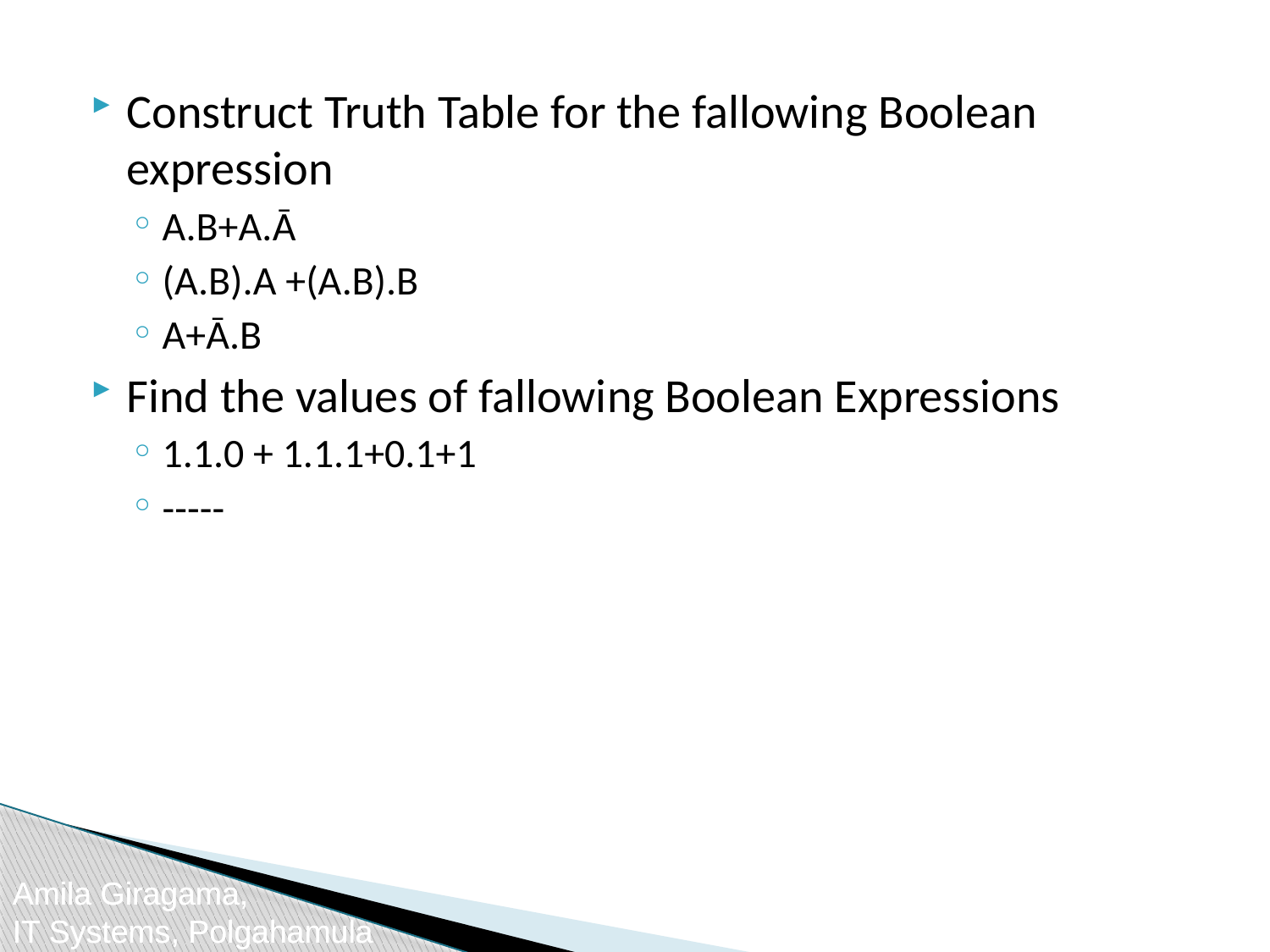

Construct Truth Table for the fallowing Boolean expression
A.B+A.Ā
(A.B).A +(A.B).B
A+Ā.B
Find the values of fallowing Boolean Expressions
1.1.0 + 1.1.1+0.1+1
-----